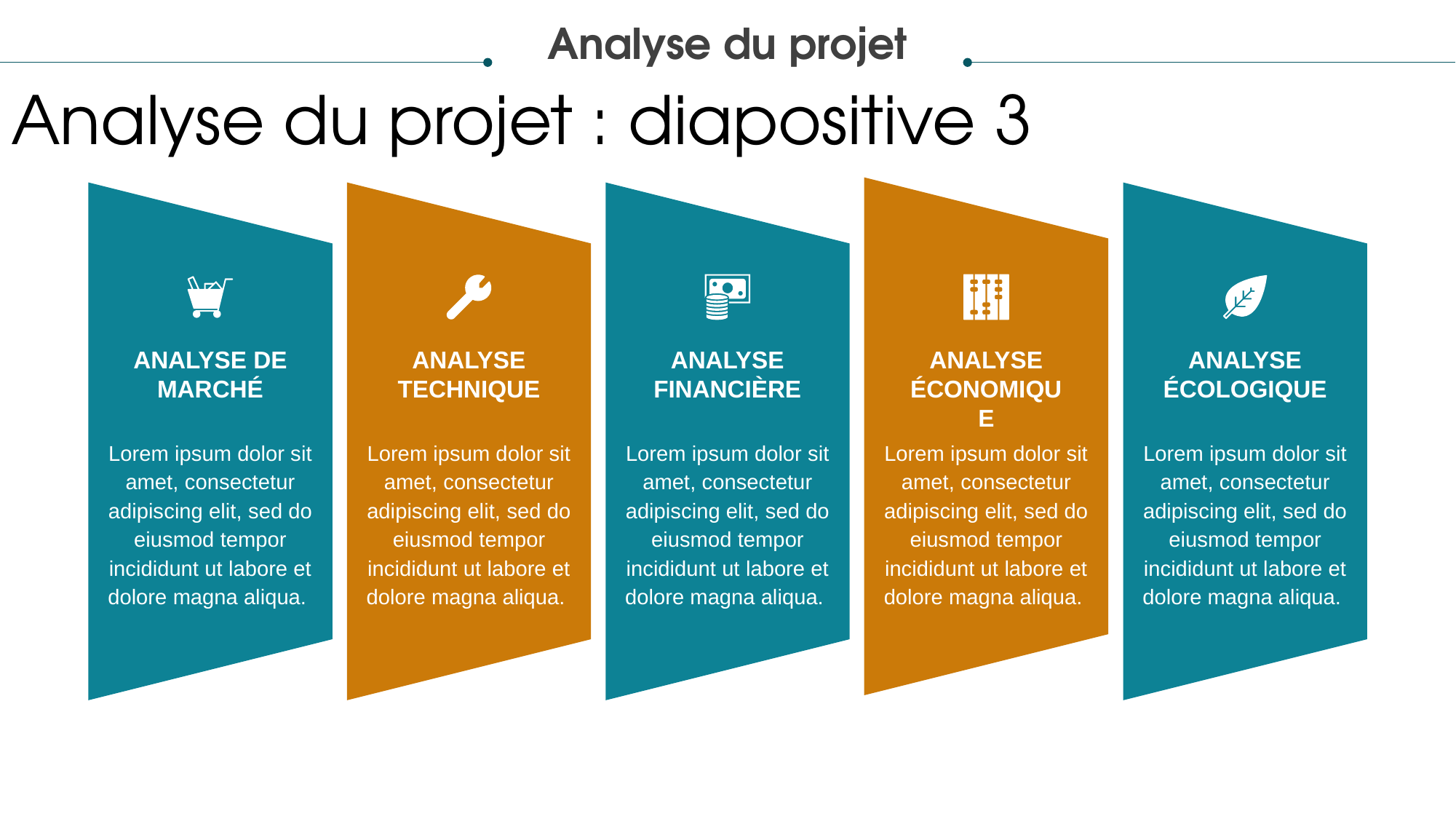

Analyse du projet
Analyse du projet : diapositive 3

ANALYSE DE MARCHÉ
ANALYSE TECHNIQUE
ANALYSE FINANCIÈRE
ANALYSE ÉCONOMIQUE
ANALYSE ÉCOLOGIQUE
Lorem ipsum dolor sit amet, consectetur adipiscing elit, sed do eiusmod tempor incididunt ut labore et dolore magna aliqua.
Lorem ipsum dolor sit amet, consectetur adipiscing elit, sed do eiusmod tempor incididunt ut labore et dolore magna aliqua.
Lorem ipsum dolor sit amet, consectetur adipiscing elit, sed do eiusmod tempor incididunt ut labore et dolore magna aliqua.
Lorem ipsum dolor sit amet, consectetur adipiscing elit, sed do eiusmod tempor incididunt ut labore et dolore magna aliqua.
Lorem ipsum dolor sit amet, consectetur adipiscing elit, sed do eiusmod tempor incididunt ut labore et dolore magna aliqua.